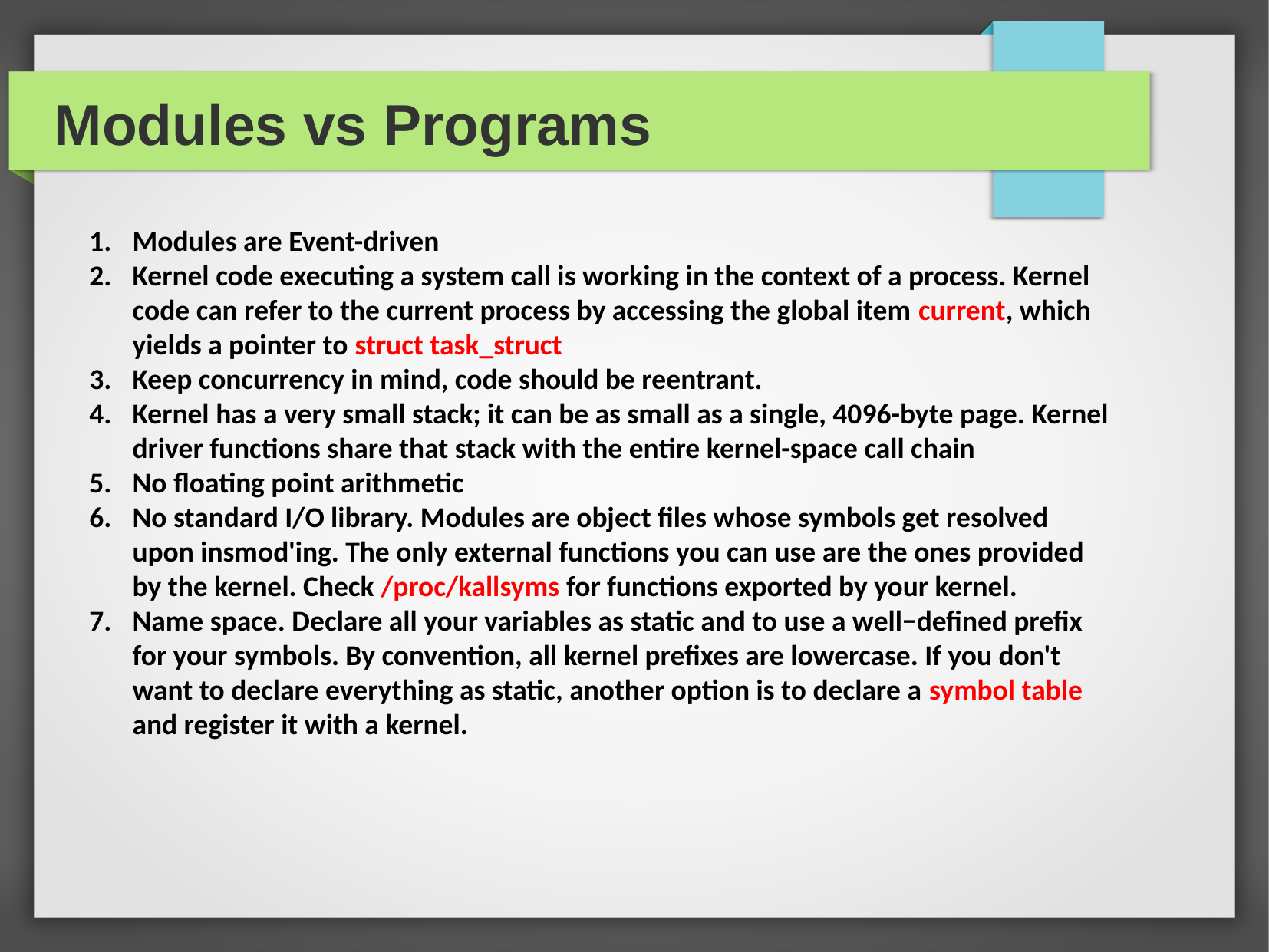

Modules vs Programs
Modules are Event-driven
Kernel code executing a system call is working in the context of a process. Kernel code can refer to the current process by accessing the global item current, which yields a pointer to struct task_struct
Keep concurrency in mind, code should be reentrant.
Kernel has a very small stack; it can be as small as a single, 4096-byte page. Kernel driver functions share that stack with the entire kernel-space call chain
No floating point arithmetic
No standard I/O library. Modules are object files whose symbols get resolved upon insmod'ing. The only external functions you can use are the ones provided by the kernel. Check /proc/kallsyms for functions exported by your kernel.
Name space. Declare all your variables as static and to use a well−defined prefix for your symbols. By convention, all kernel prefixes are lowercase. If you don't want to declare everything as static, another option is to declare a symbol table and register it with a kernel.